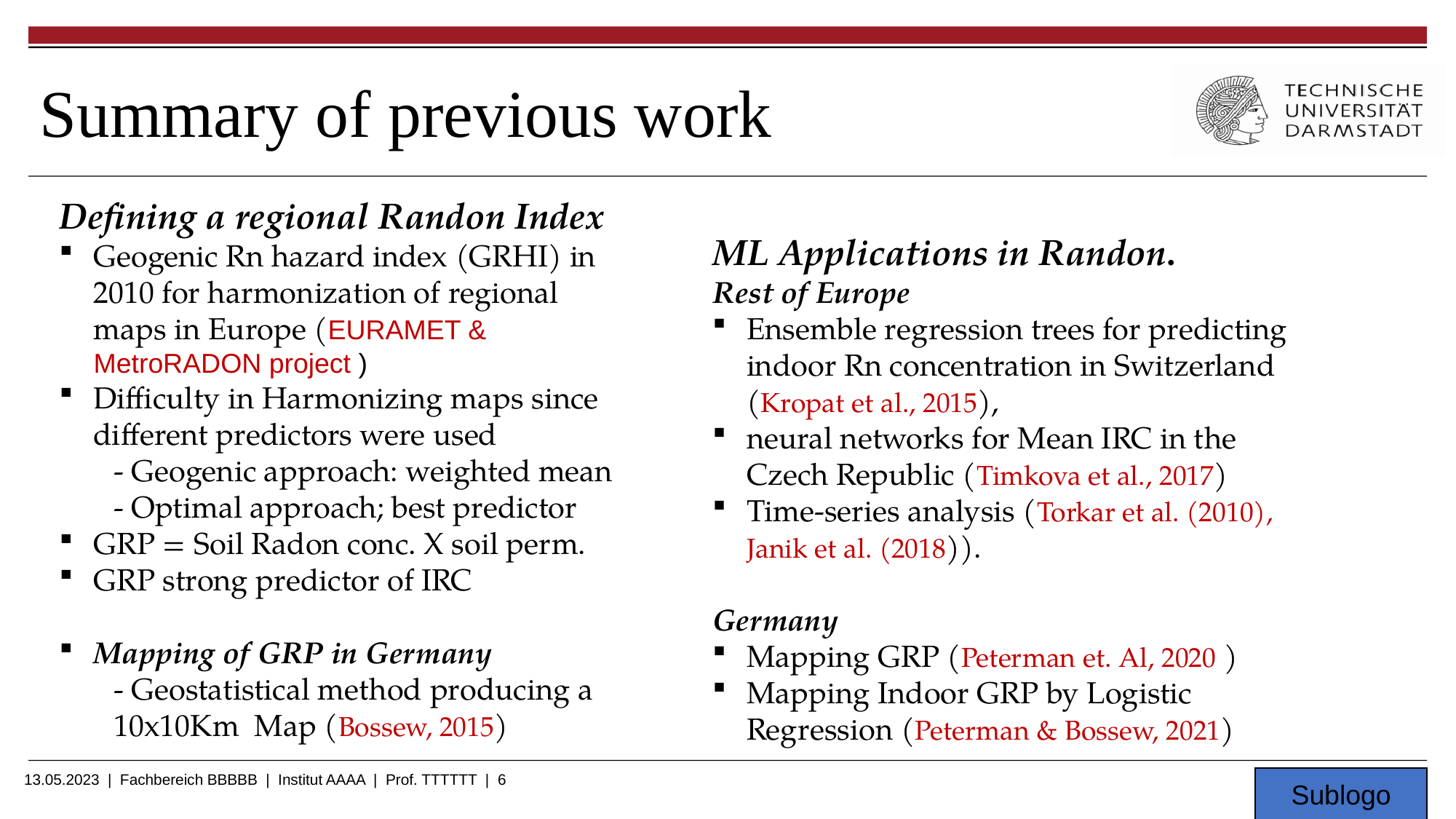

# Summary of previous work
Defining a regional Randon Index
Geogenic Rn hazard index (GRHI) in 2010 for harmonization of regional maps in Europe (EURAMET & MetroRADON project )
Difficulty in Harmonizing maps since different predictors were used
- Geogenic approach: weighted mean
- Optimal approach; best predictor
GRP = Soil Radon conc. X soil perm.
GRP strong predictor of IRC

Mapping of GRP in Germany
- Geostatistical method producing a 10x10Km  Map (Bossew, 2015)
ML Applications in Randon.
Rest of Europe
Ensemble regression trees for predicting indoor Rn concentration in Switzerland (Kropat et al., 2015),
neural networks for Mean IRC in the Czech Republic (Timkova et al., 2017)
Time-series analysis (Torkar et al. (2010), Janik et al. (2018)).

Germany
Mapping GRP (Peterman et. Al, 2020 )
Mapping Indoor GRP by Logistic Regression (Peterman & Bossew, 2021)